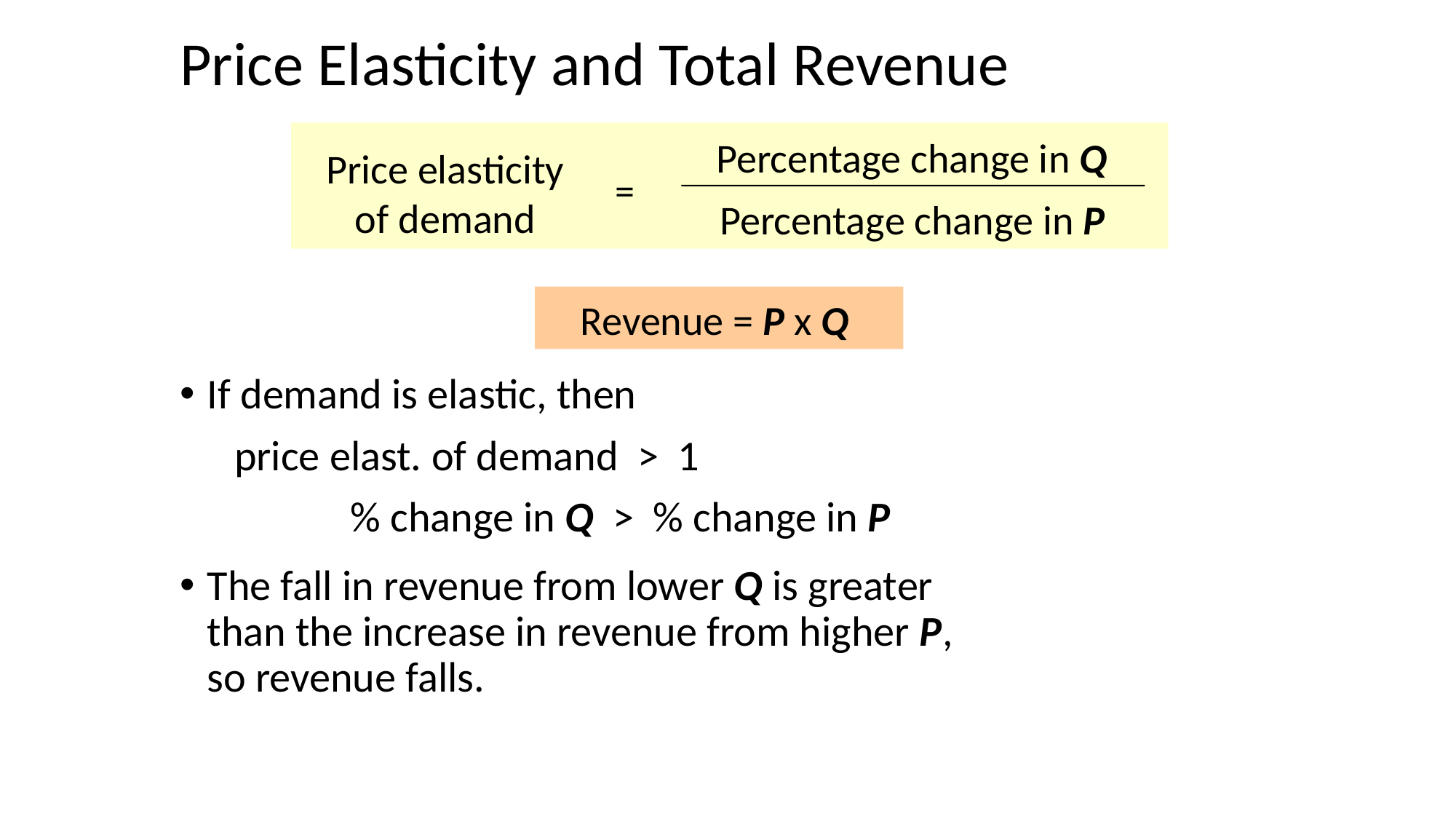

# Price Elasticity and Total Revenue
0

Percentage change in Q
Price elasticity of demand
=

Percentage change in P
Revenue = P x Q
If demand is elastic, then
price elast. of demand  >  1
            % change in Q  >  % change in P
The fall in revenue from lower Q is greater
than the increase in revenue from higher P,
so revenue falls.